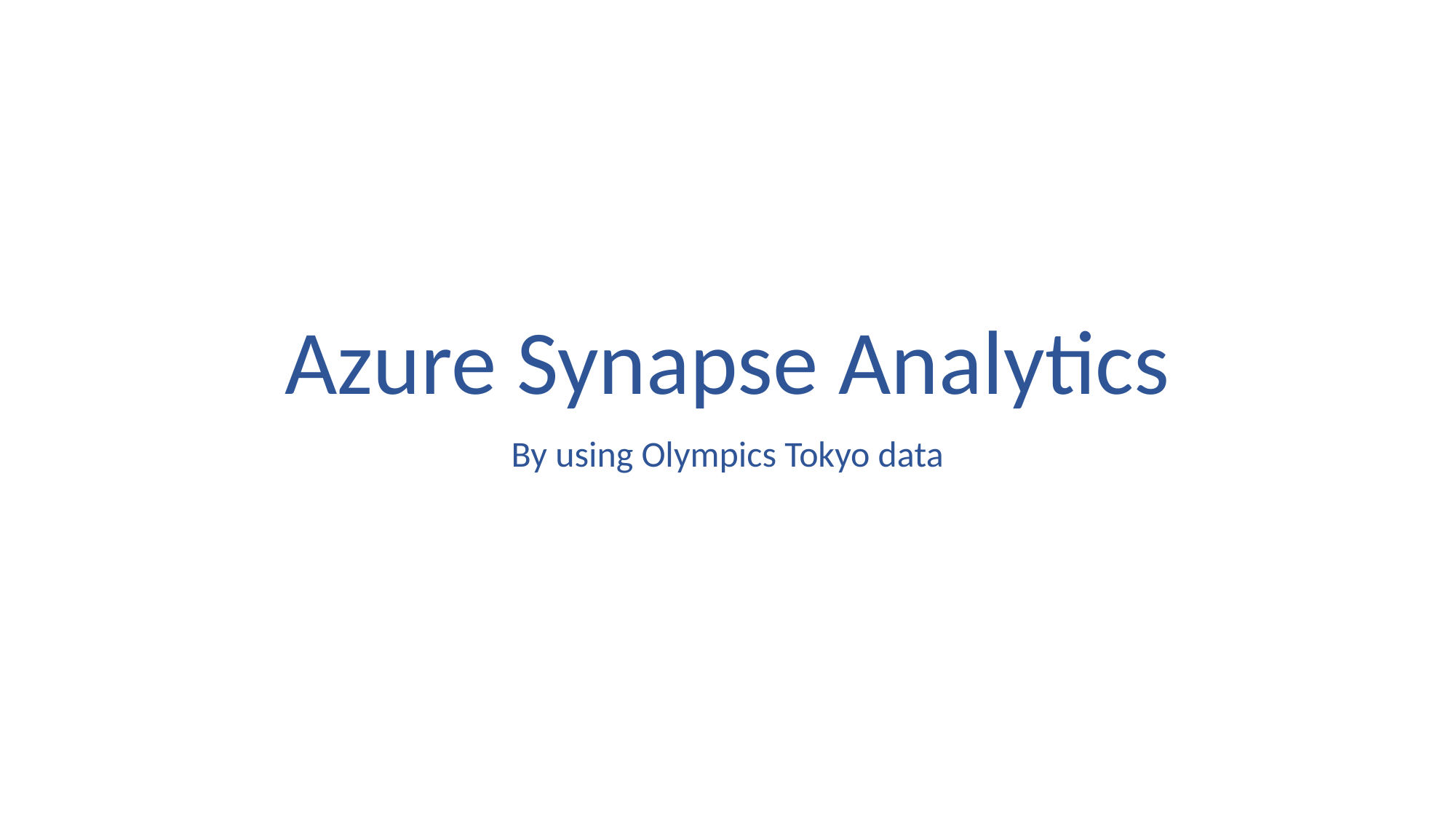

# Azure Synapse Analytics
By using Olympics Tokyo data